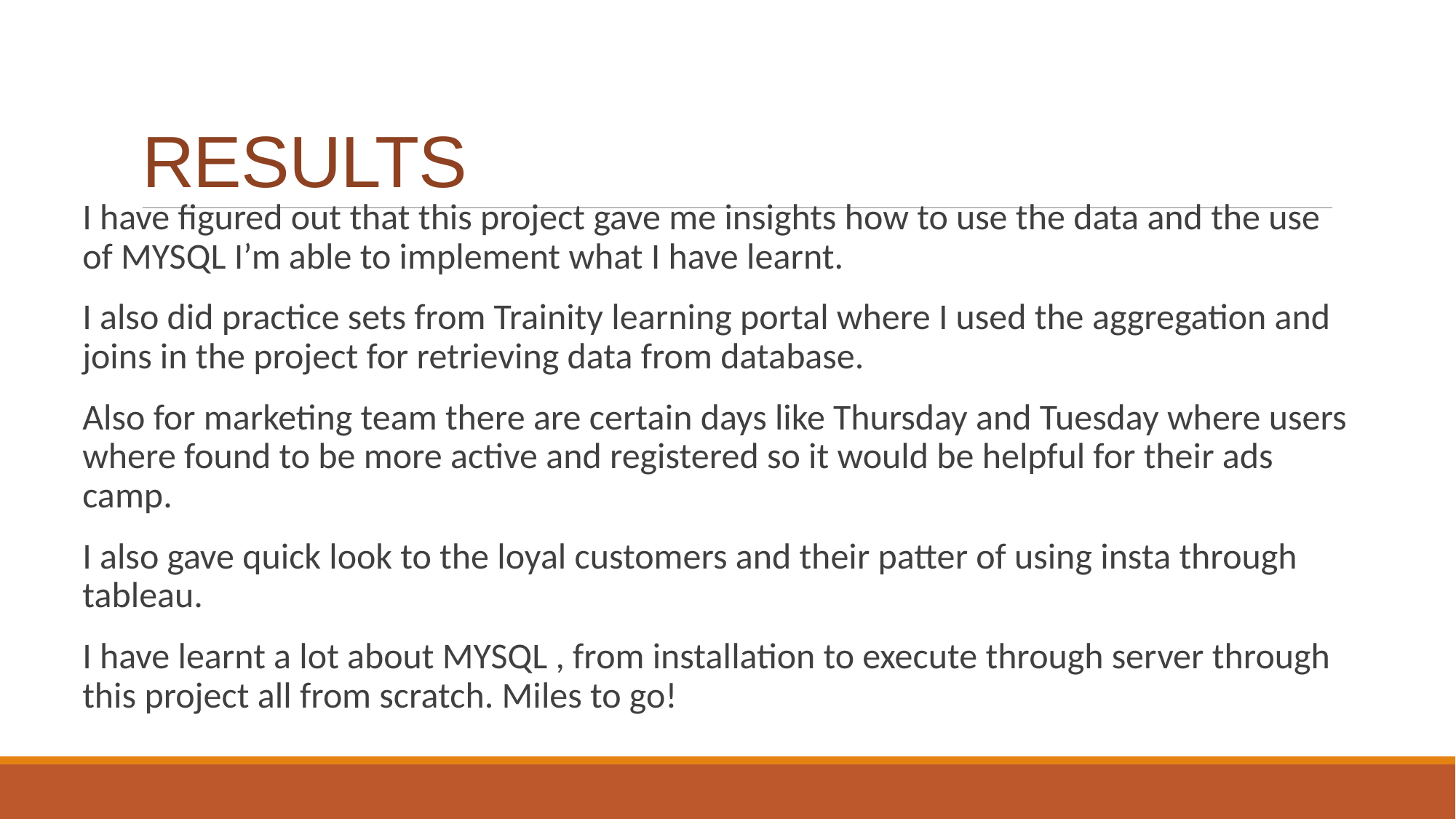

# RESULTS
I have figured out that this project gave me insights how to use the data and the use of MYSQL I’m able to implement what I have learnt.
I also did practice sets from Trainity learning portal where I used the aggregation and joins in the project for retrieving data from database.
Also for marketing team there are certain days like Thursday and Tuesday where users where found to be more active and registered so it would be helpful for their ads camp.
I also gave quick look to the loyal customers and their patter of using insta through tableau.
I have learnt a lot about MYSQL , from installation to execute through server through this project all from scratch. Miles to go!